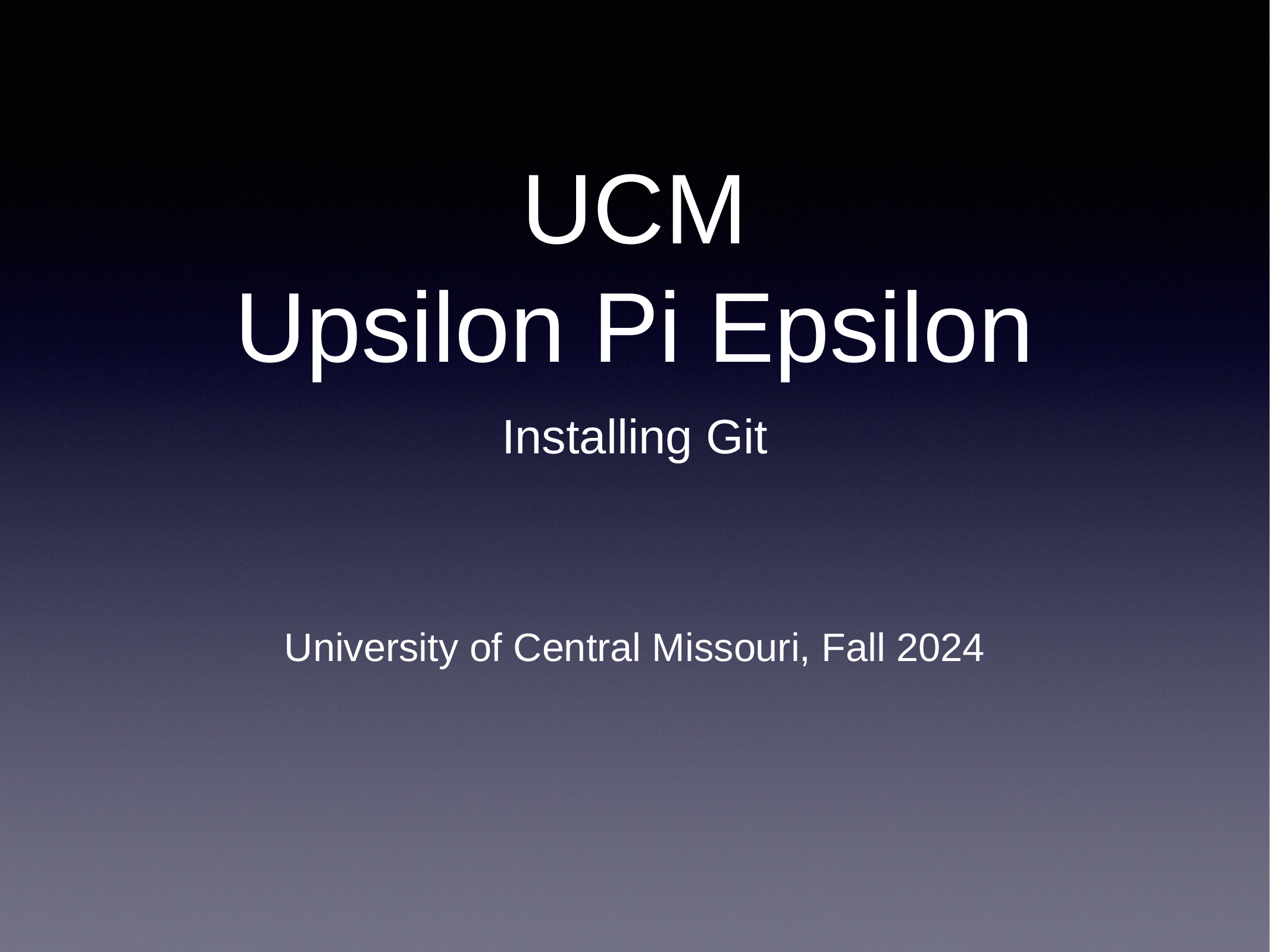

# UCM Upsilon Pi Epsilon
Installing Git
University of Central Missouri, Fall 2024